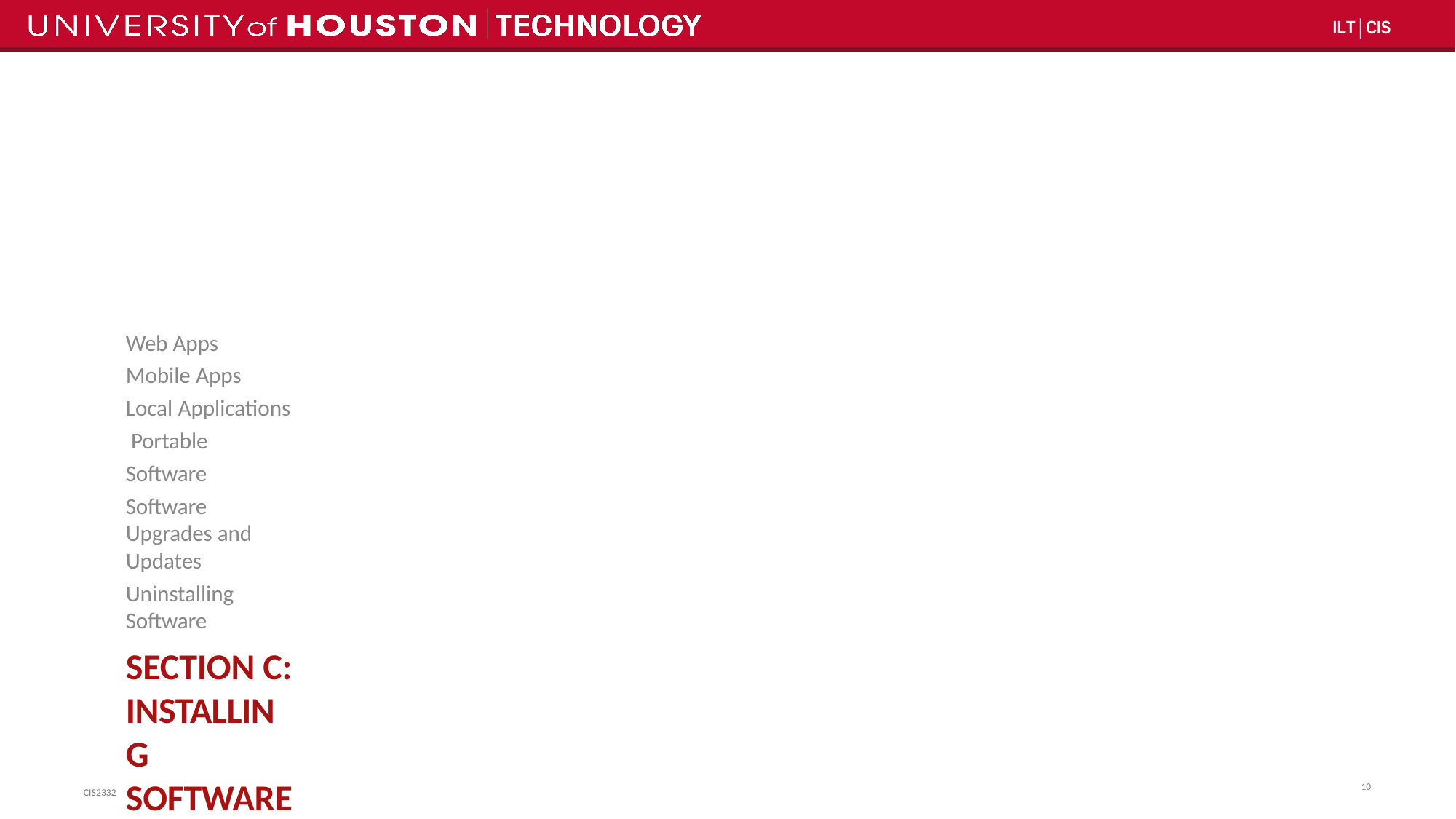

ILT│CIS
Web Apps  Mobile Apps
Local Applications  Portable Software
Software Upgrades and Updates
Uninstalling Software
SECTION C: INSTALLING SOFTWARE AND UPGRADES
10
CIS2332